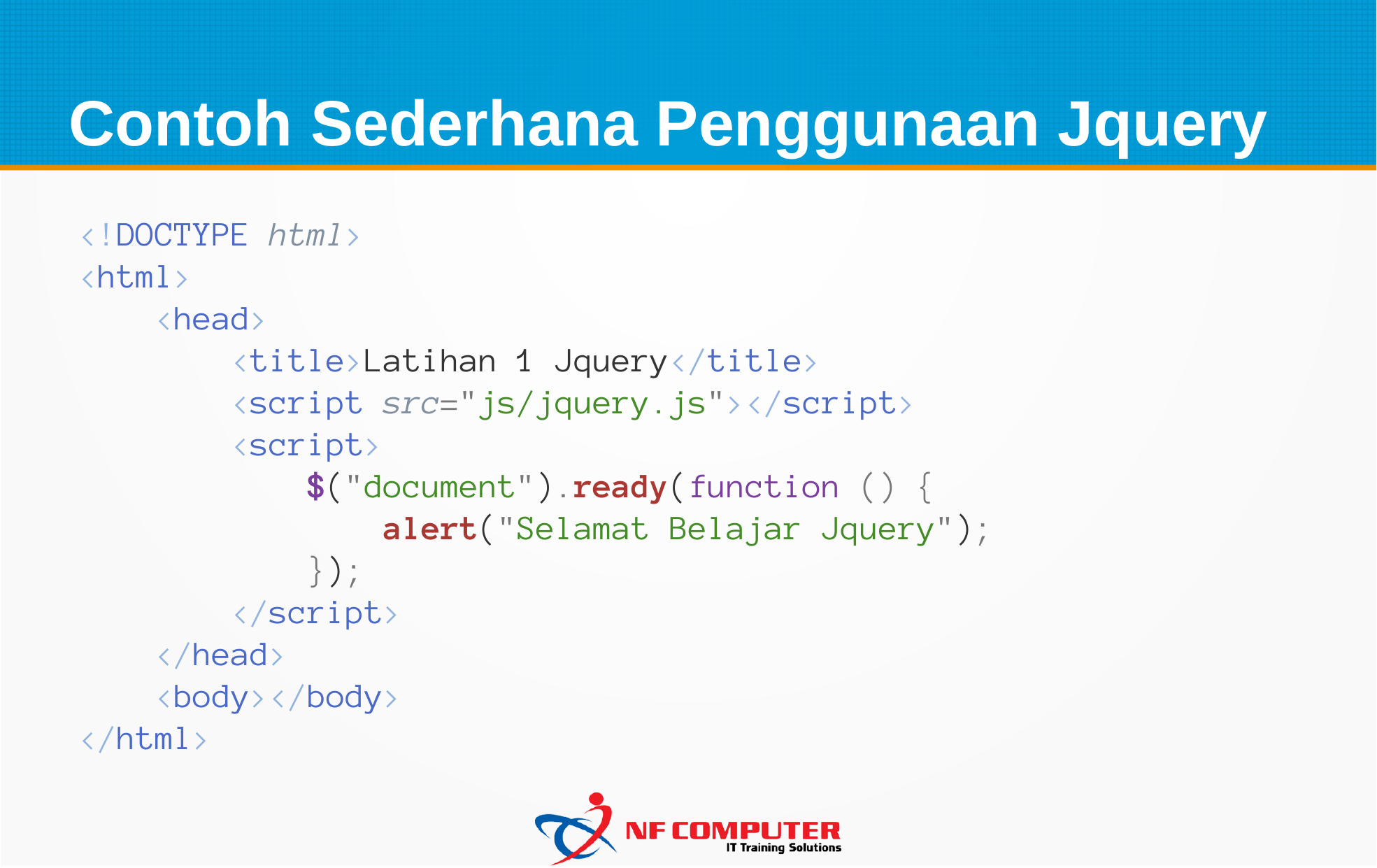

Contoh Sederhana Penggunaan Jquery
<!DOCTYPE html>
<html>
    <head>
        <title>Latihan 1 Jquery</title>
        <script src="js/jquery.js"></script>
        <script>
            $("document").ready(function () {
                alert("Selamat Belajar Jquery");
            });
        </script>
    </head>
    <body></body>
</html>